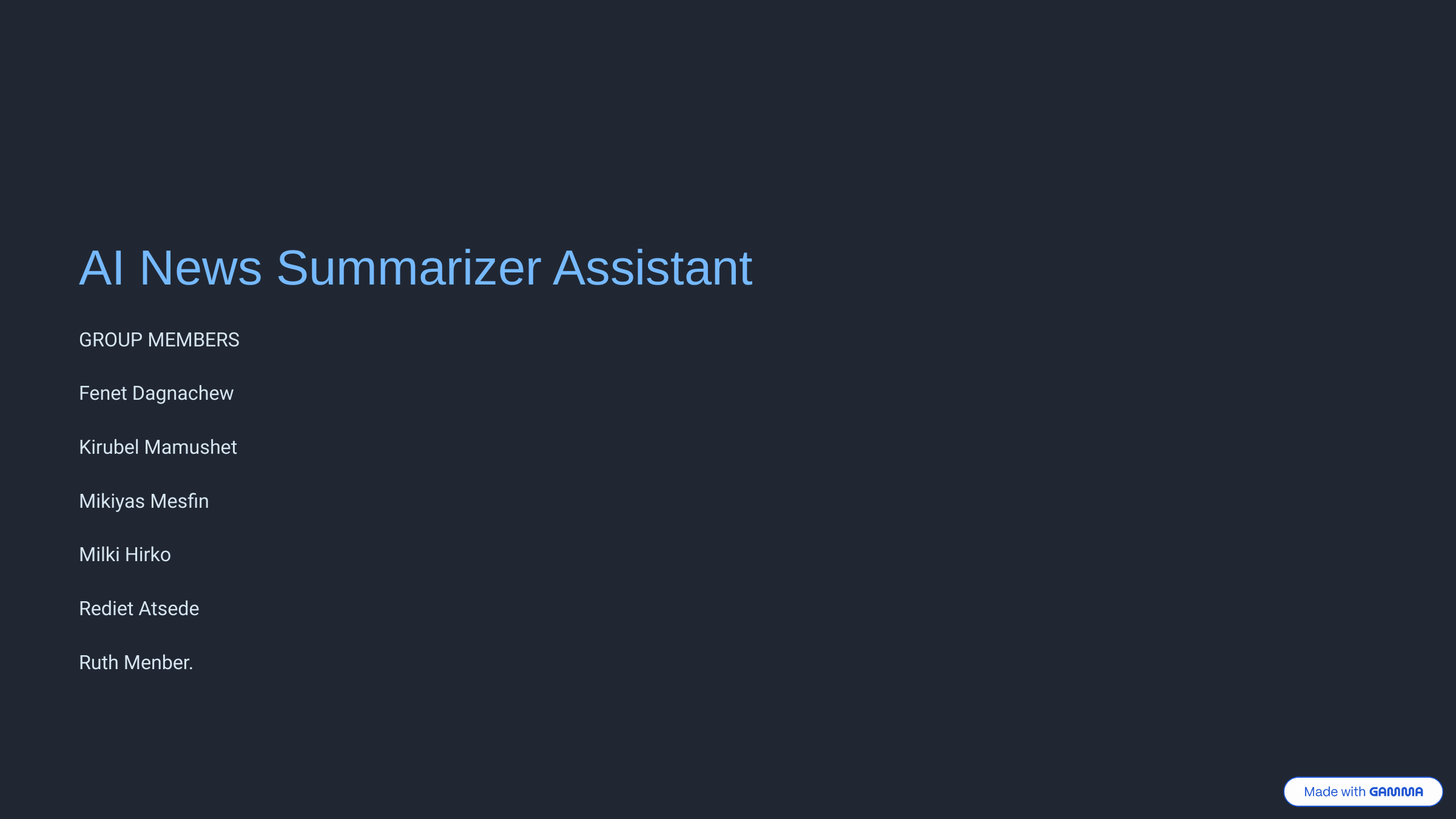

AI News Summarizer Assistant
GROUP MEMBERS
Fenet Dagnachew
Kirubel Mamushet
Mikiyas Mesfin
Milki Hirko
Rediet Atsede
Ruth Menber.